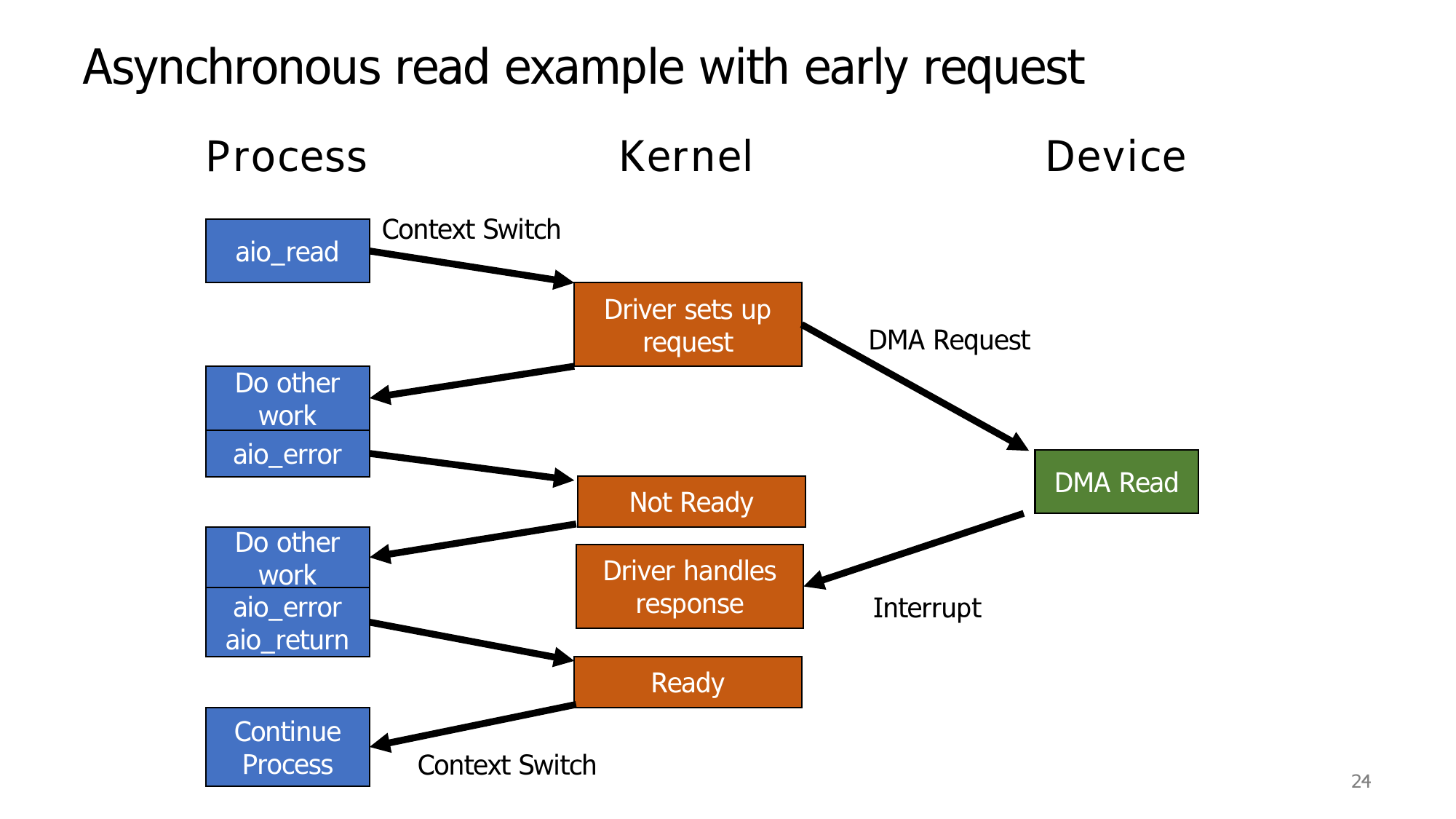

# Asynchronous read example with early request
Process
Kernel
Device
Context Switch
aio_read
Driver sets up request
DMA Request
Do other work
aio_error
DMA Read
Not Ready
Do other work
Driver handles response
Interrupt
aio_error
aio_return
Ready
Continue Process
Context Switch
24